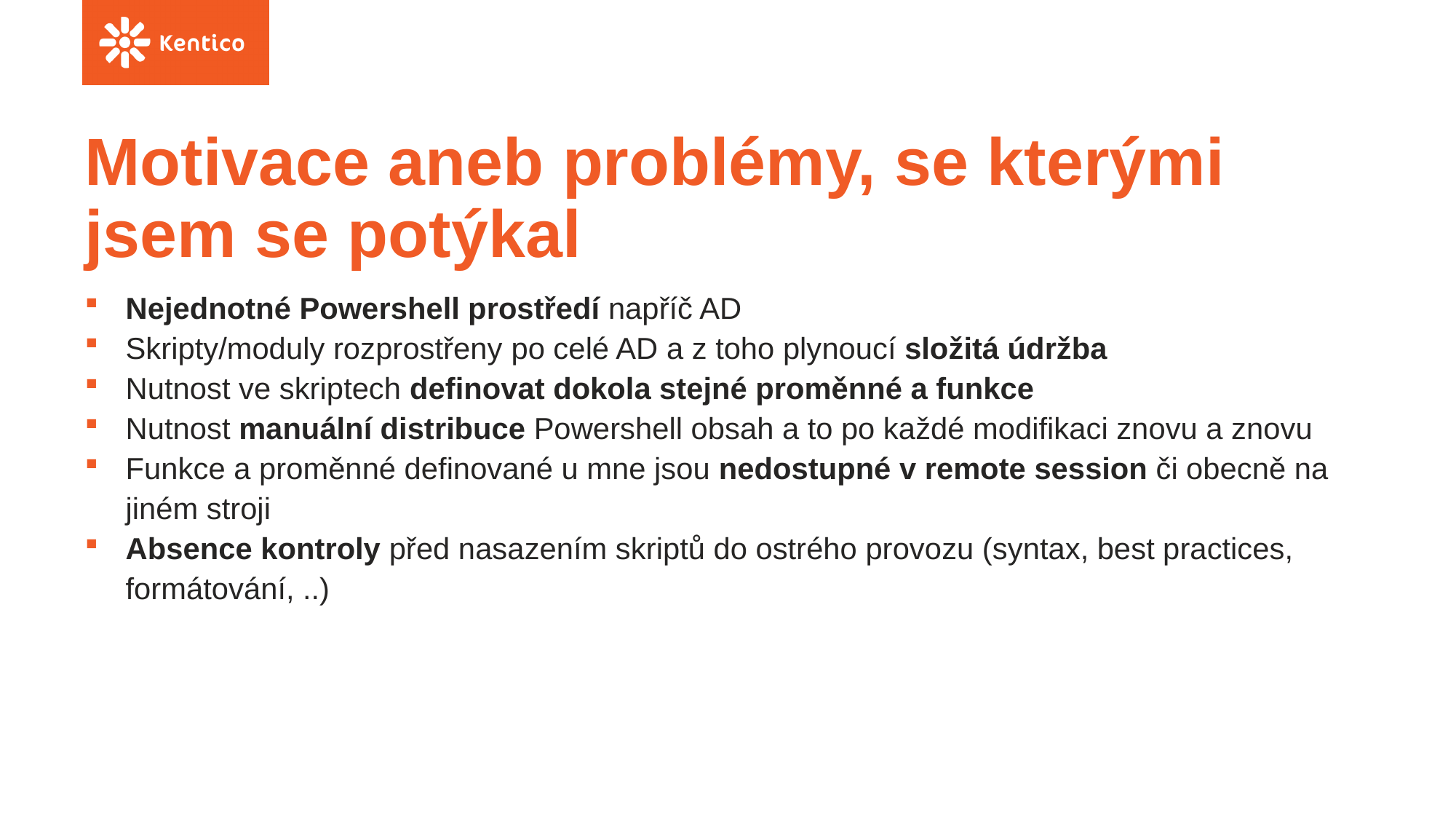

# Motivace aneb problémy, se kterými jsem se potýkal
Nejednotné Powershell prostředí napříč AD
Skripty/moduly rozprostřeny po celé AD a z toho plynoucí složitá údržba
Nutnost ve skriptech definovat dokola stejné proměnné a funkce
Nutnost manuální distribuce Powershell obsah a to po každé modifikaci znovu a znovu
Funkce a proměnné definované u mne jsou nedostupné v remote session či obecně na jiném stroji
Absence kontroly před nasazením skriptů do ostrého provozu (syntax, best practices, formátování, ..)